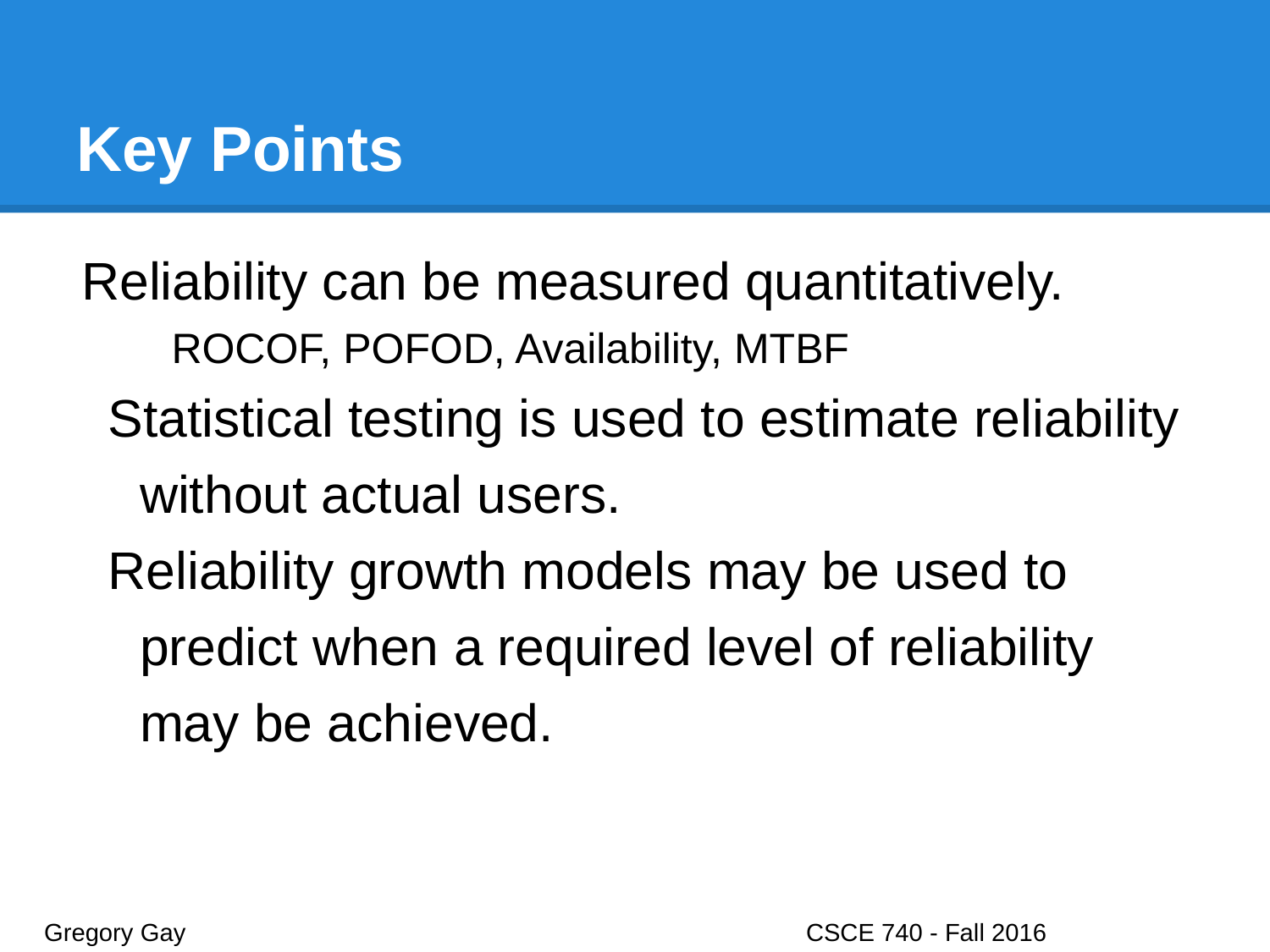

# Key Points
Reliability can be measured quantitatively.
ROCOF, POFOD, Availability, MTBF
Statistical testing is used to estimate reliability without actual users.
Reliability growth models may be used to predict when a required level of reliability may be achieved.
Gregory Gay					CSCE 740 - Fall 2016								41